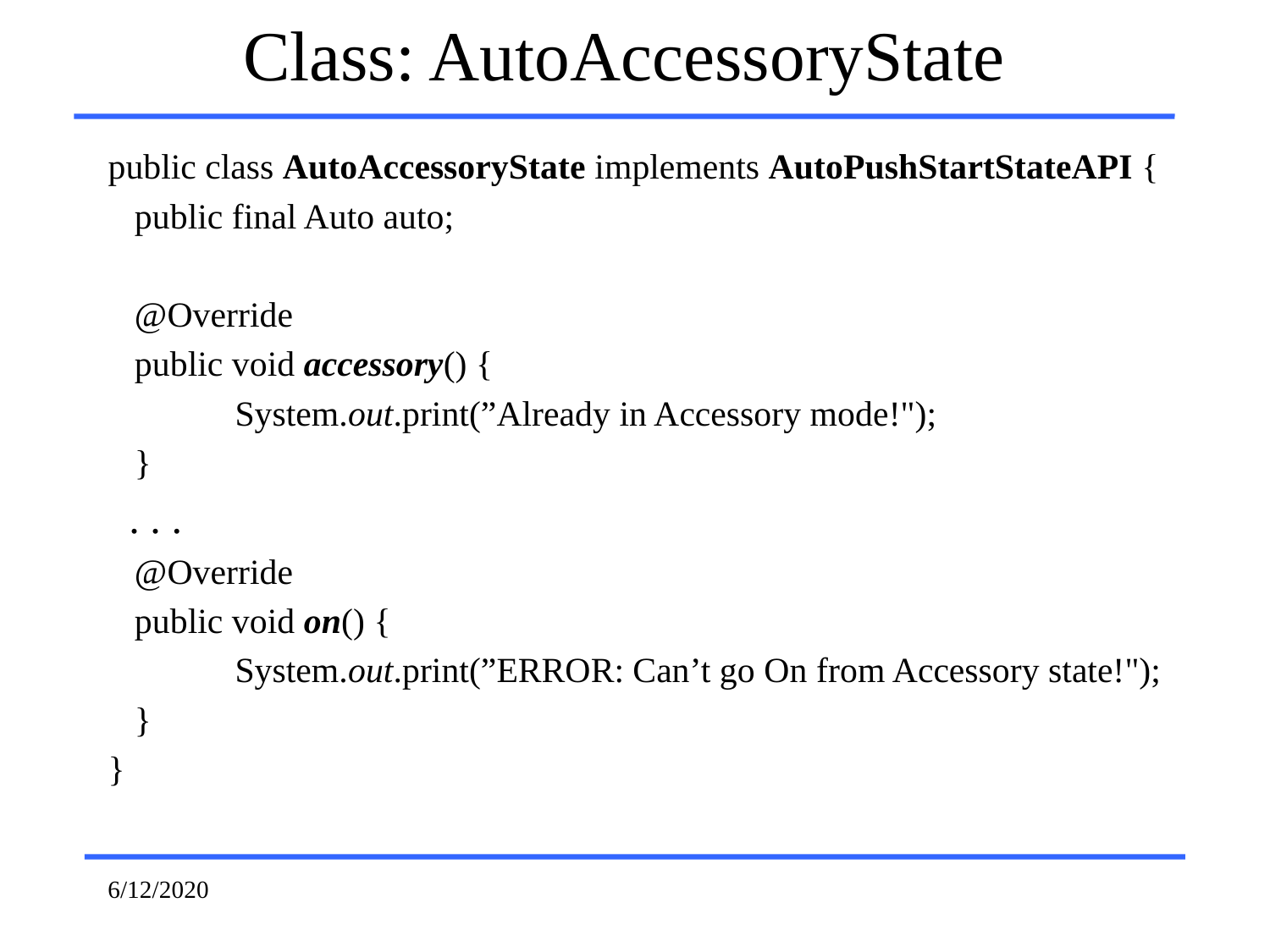

Class: AutoAccessoryState
public class AutoAccessoryState implements AutoPushStartStateAPI {
   public final Auto auto;

   @Override
   public void accessory() {
	System.out.print(”Already in Accessory mode!");
   }
  . . .
   @Override
   public void on() {
	System.out.print(”ERROR: Can’t go On from Accessory state!");
   }
}
6/12/2020